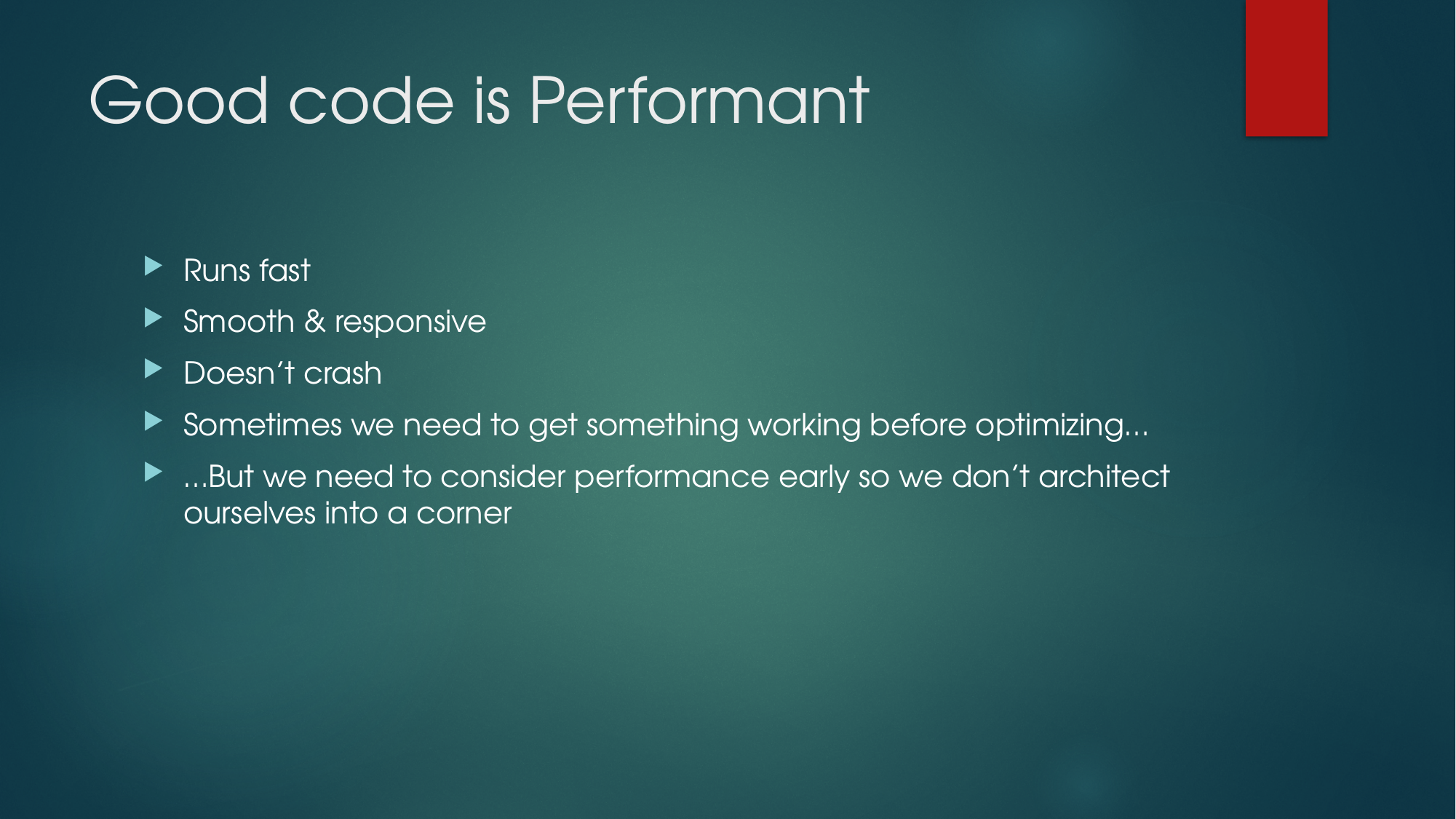

# Good code is Performant
Runs fast
Smooth & responsive
Doesn’t crash
Sometimes we need to get something working before optimizing…
…But we need to consider performance early so we don’t architect ourselves into a corner